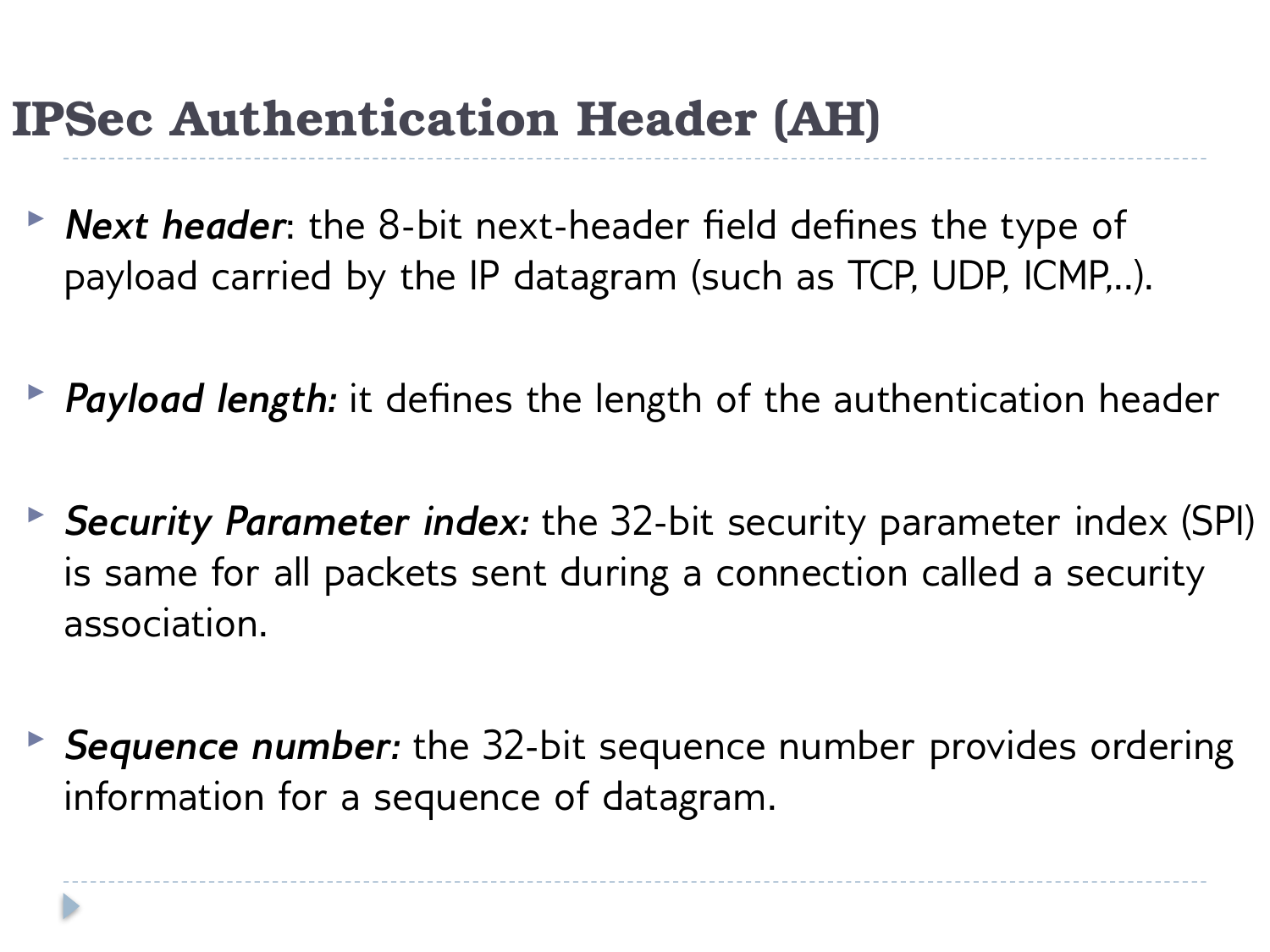

# IPSec Authentication Header (AH)
Next header: the 8-bit next-header field defines the type of payload carried by the IP datagram (such as TCP, UDP, ICMP,..).

Payload length: it defines the length of the authentication header

Security Parameter index: the 32-bit security parameter index (SPI) is same for all packets sent during a connection called a security association.

Sequence number: the 32-bit sequence number provides ordering information for a sequence of datagram.